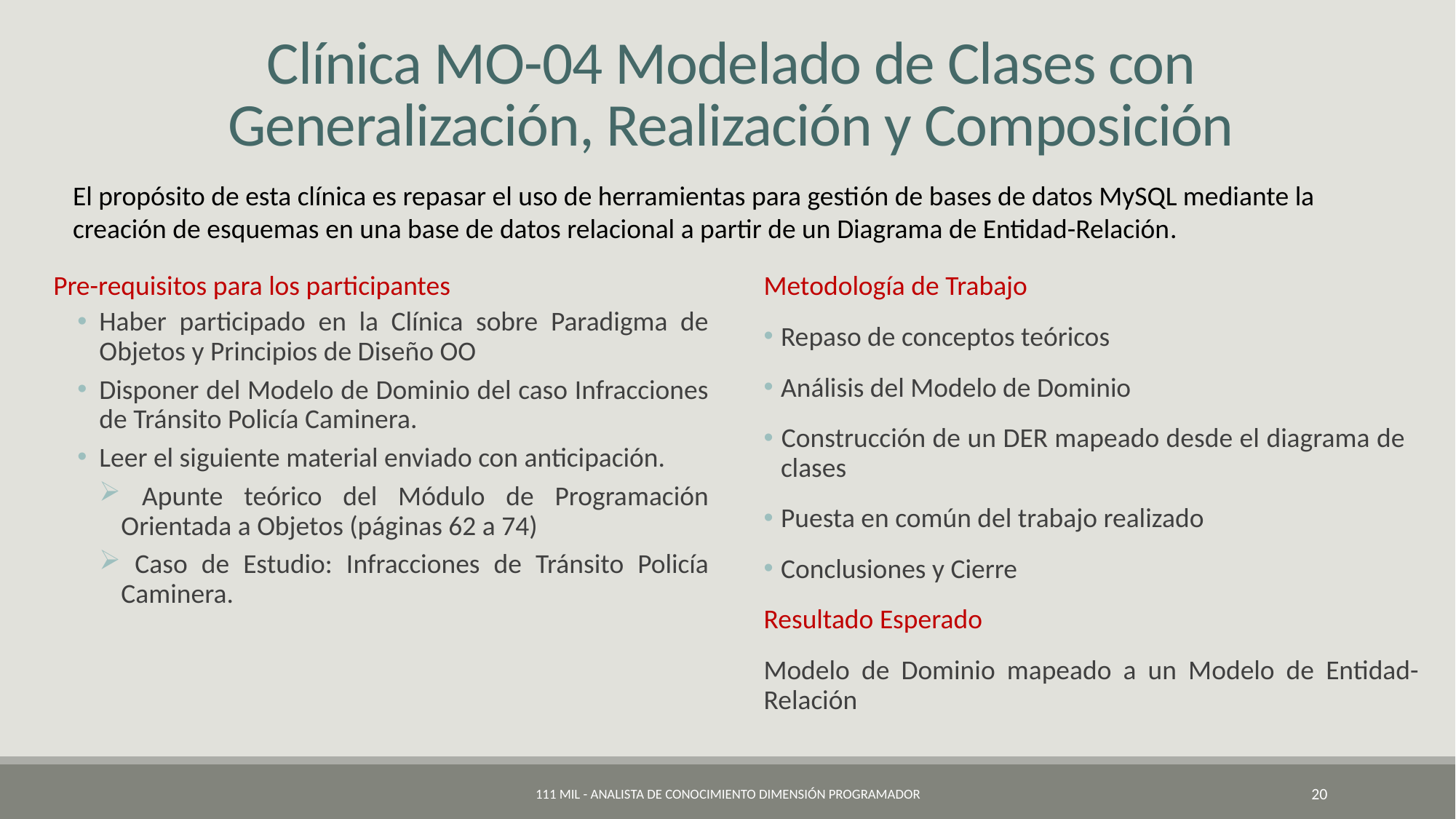

# Clínica MO-04 Modelado de Clases con Generalización, Realización y Composición
El propósito de esta clínica es repasar el uso de herramientas para gestión de bases de datos MySQL mediante la creación de esquemas en una base de datos relacional a partir de un Diagrama de Entidad-Relación.
Pre-requisitos para los participantes
Haber participado en la Clínica sobre Paradigma de Objetos y Principios de Diseño OO
Disponer del Modelo de Dominio del caso Infracciones de Tránsito Policía Caminera.
Leer el siguiente material enviado con anticipación.
 Apunte teórico del Módulo de Programación Orientada a Objetos (páginas 62 a 74)
 Caso de Estudio: Infracciones de Tránsito Policía Caminera.

Metodología de Trabajo
 Repaso de conceptos teóricos
 Análisis del Modelo de Dominio
 Construcción de un DER mapeado desde el diagrama de
 clases
 Puesta en común del trabajo realizado
 Conclusiones y Cierre
Resultado Esperado
Modelo de Dominio mapeado a un Modelo de Entidad-Relación

111 Mil - Analista de Conocimiento Dimensión Programador
20